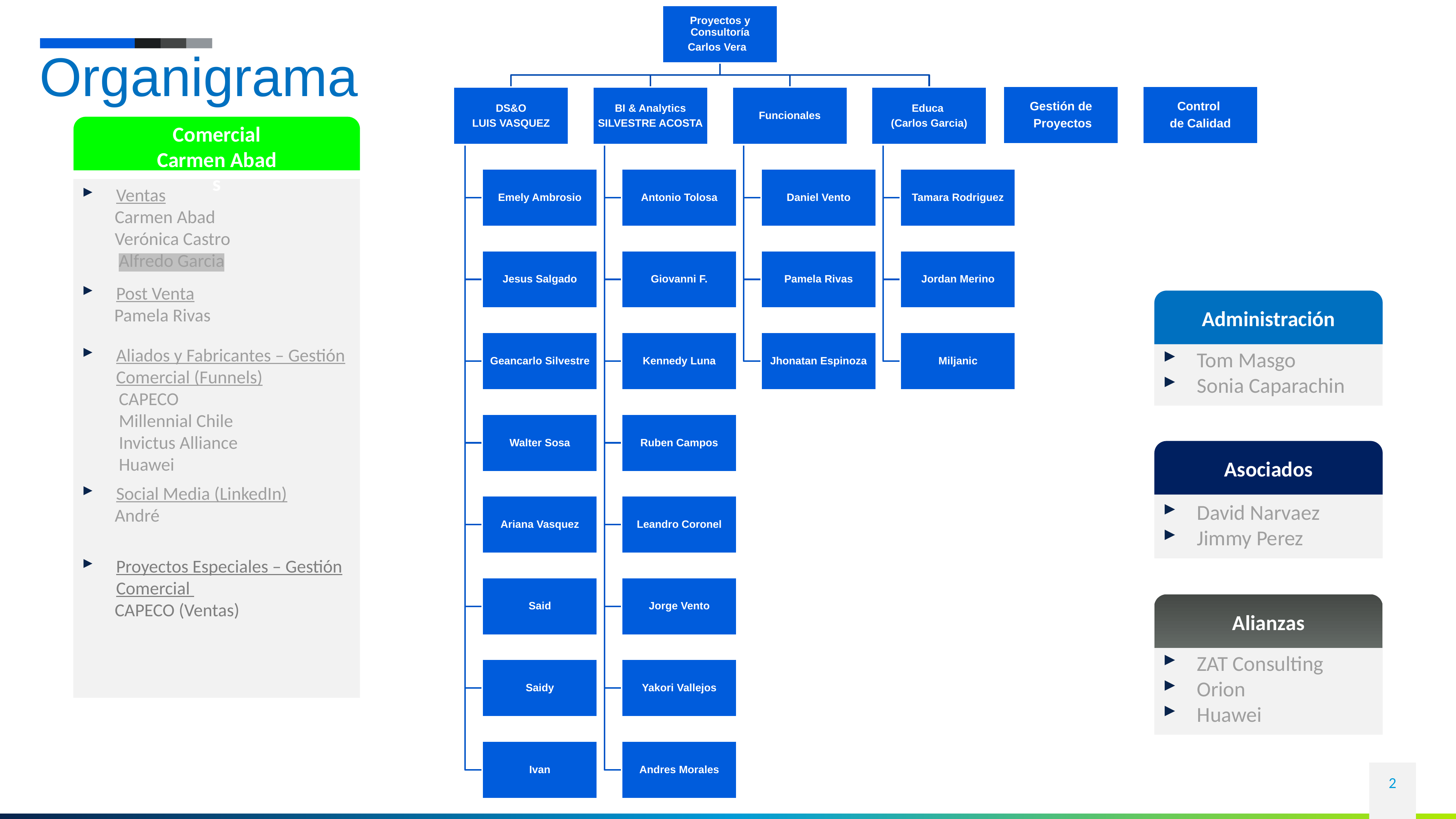

Proyectos y Consultoría
Carlos Vera
DS&O
LUIS VASQUEZ
Emely Ambrosio
Jesus Salgado
Geancarlo Silvestre
Walter Sosa
Ariana Vasquez
Said
Saidy
Ivan
BI & Analytics
SILVESTRE ACOSTA
Antonio Tolosa
Giovanni F.
Kennedy Luna
Ruben Campos
Leandro Coronel
Jorge Vento
Yakori Vallejos
Andres Morales
Funcionales
Daniel Vento
Pamela Rivas
Jhonatan Espinoza
Educa
(Carlos Garcia)
Tamara Rodriguez
Jordan Merino
Miljanic
Gestión de
 Proyectos
Control
de Calidad
# Organigrama

Comercial
  Carmen Abad
s
Ventas
        Carmen Abad
        Verónica Castro
         Alfredo Garcia

Post Venta
Pamela Rivas

Aliados y Fabricantes – Gestión Comercial (Funnels)
CAPECO
Millennial Chile
Invictus Alliance
Huawei

Social Media (LinkedIn)
        André

Proyectos Especiales – Gestión Comercial
        CAPECO (Ventas)

Administración
Tom Masgo
Sonia Caparachin
Asociados
David Narvaez
Jimmy Perez
Alianzas
ZAT Consulting
Orion
Huawei
2